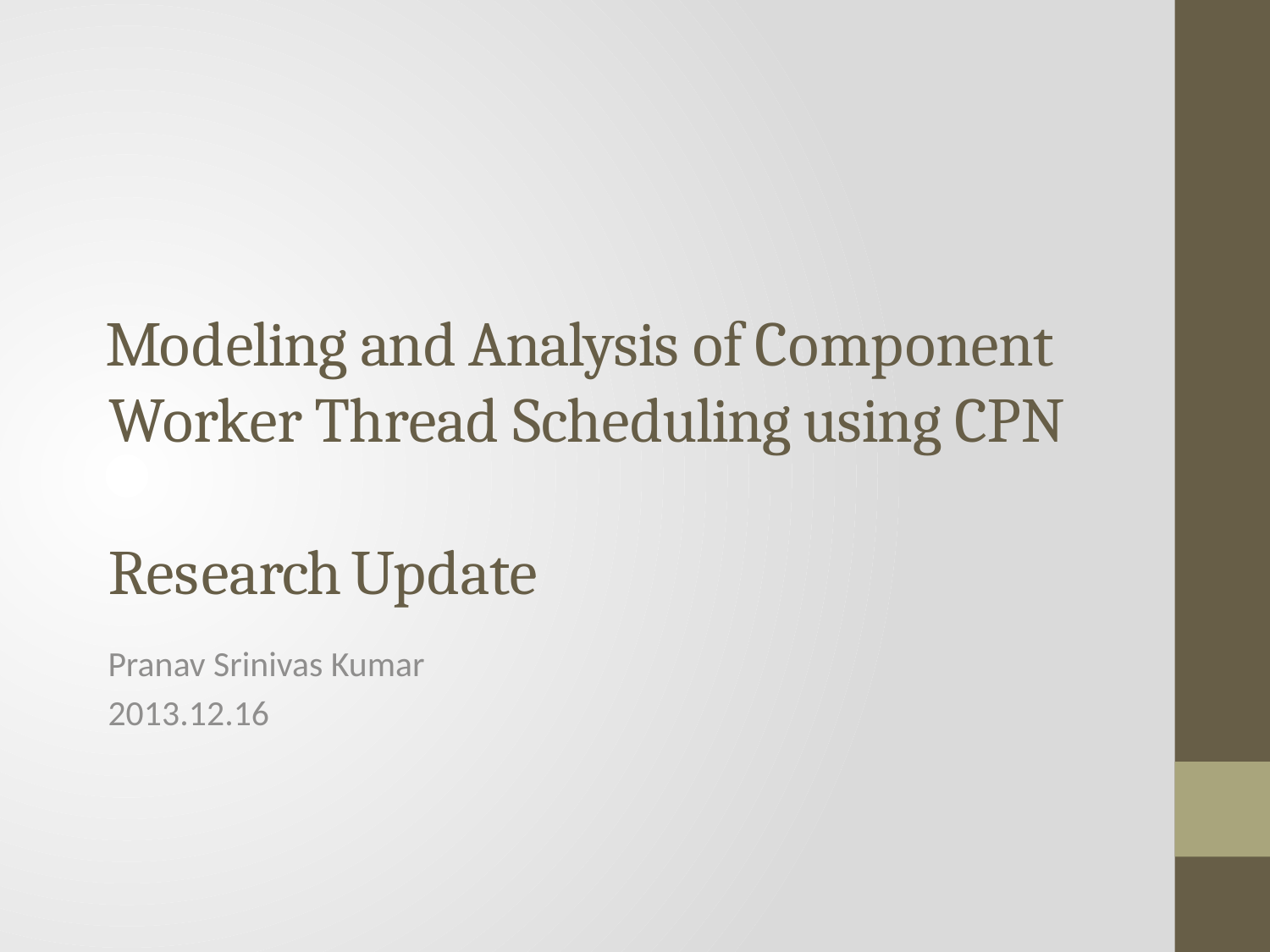

# Modeling and Analysis of Component Worker Thread Scheduling using CPN Research Update
Pranav Srinivas Kumar
2013.12.16